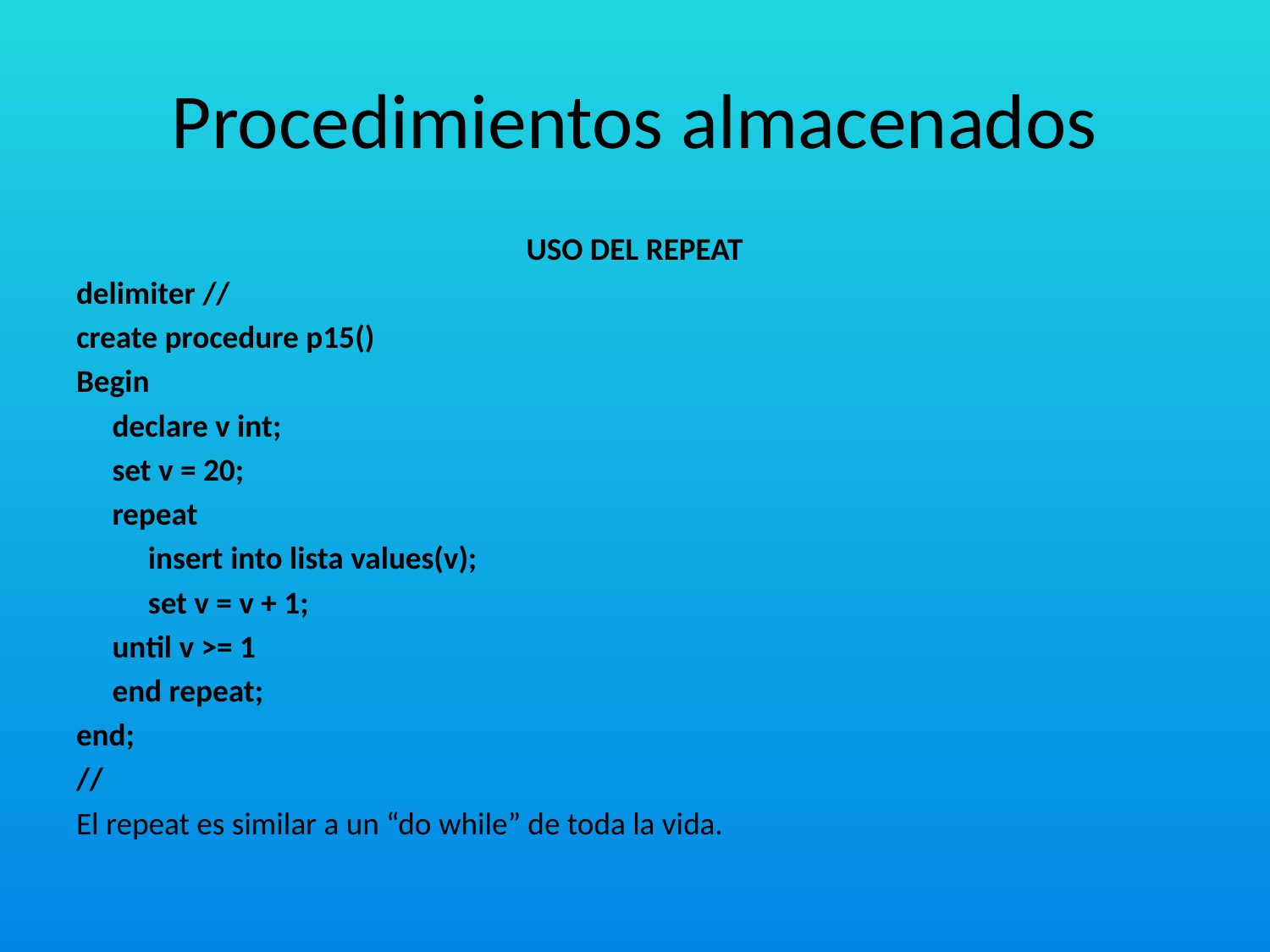

# Procedimientos almacenados
USO DEL REPEAT
delimiter //
create procedure p15()
Begin
     declare v int;
     set v = 20;
     repeat
          insert into lista values(v);
          set v = v + 1;
     until v >= 1
     end repeat;
end;
//
El repeat es similar a un “do while” de toda la vida.